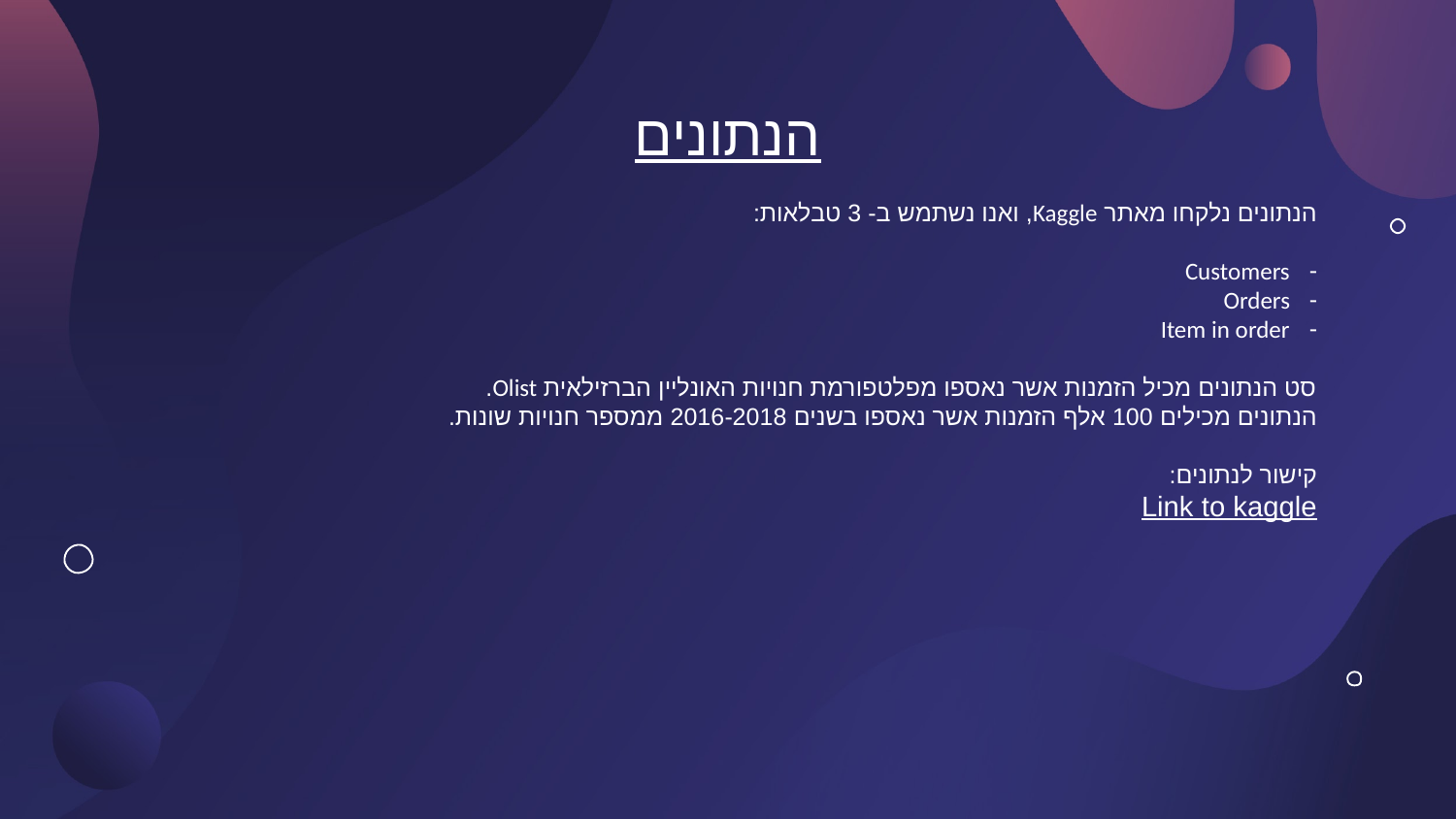

# הנתונים
הנתונים נלקחו מאתר Kaggle, ואנו נשתמש ב- 3 טבלאות:

Customers
Orders
Item in order

סט הנתונים מכיל הזמנות אשר נאספו מפלטפורמת חנויות האונליין הברזילאית Olist.
הנתונים מכילים 100 אלף הזמנות אשר נאספו בשנים 2016-2018 ממספר חנויות שונות.

קישור לנתונים:
Link to kaggle